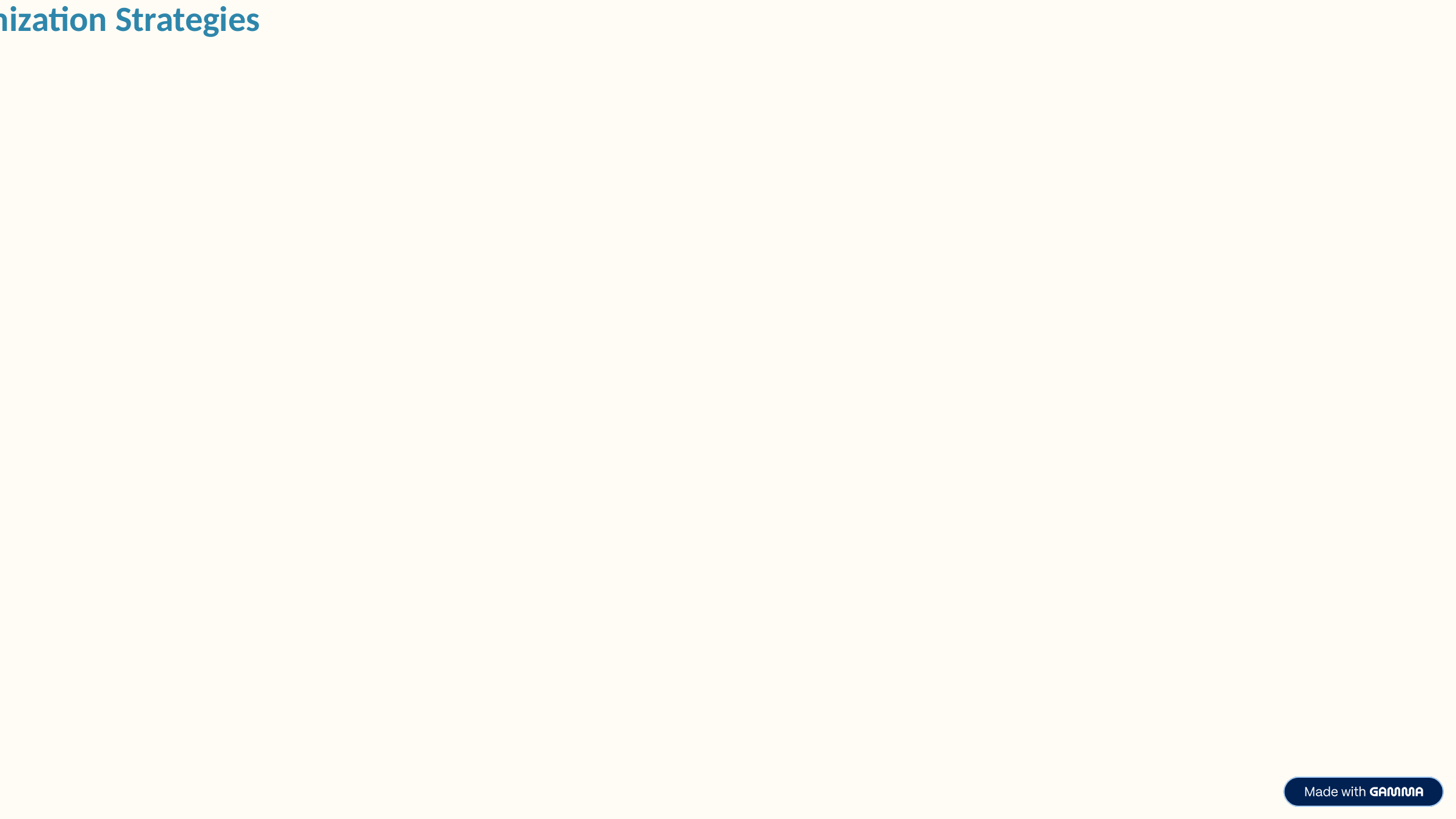

# ⚡ Advanced Optimization Strategies
🧠 Q-Table Optimization:
• Sparse storage: only visited states
• Compressed keys via string interning
• Periodic save every 100 episodes

🧠 Minimax Optimization:
• Alpha-Beta pruning (50% node cut)
• Promising move ordering
• Transposition tables for caching

🧠 Memory & Threading:
• Object pooling for GameStates
• Async I/O for file operations
• Background thread for Q-training

📈 Achieved:
• Stable 60 FPS
• <256MB Memory
• Decision Time < 100ms